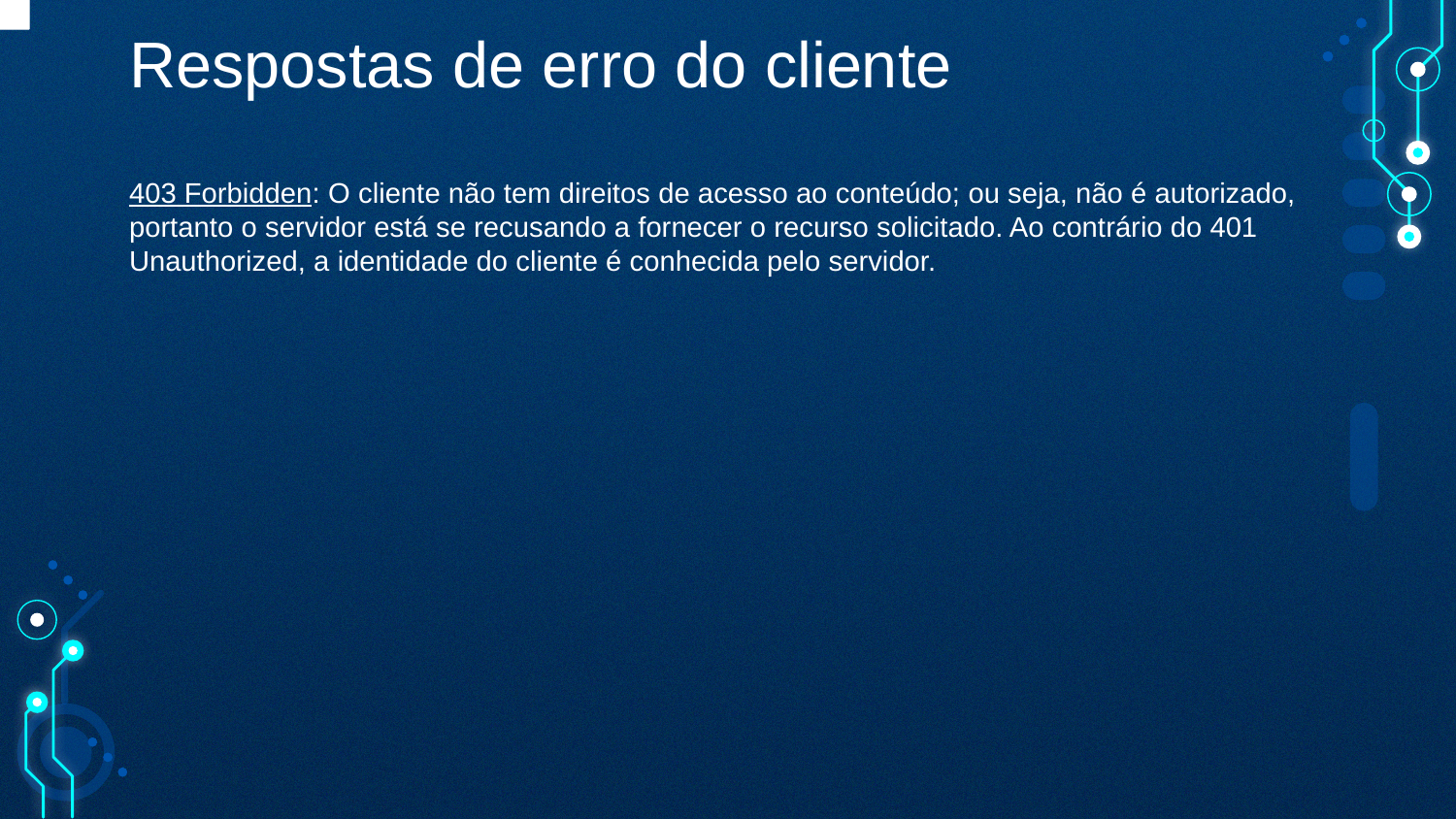

# Respostas de erro do cliente

403 Forbidden: O cliente não tem direitos de acesso ao conteúdo; ou seja, não é autorizado, portanto o servidor está se recusando a fornecer o recurso solicitado. Ao contrário do 401 Unauthorized, a identidade do cliente é conhecida pelo servidor.